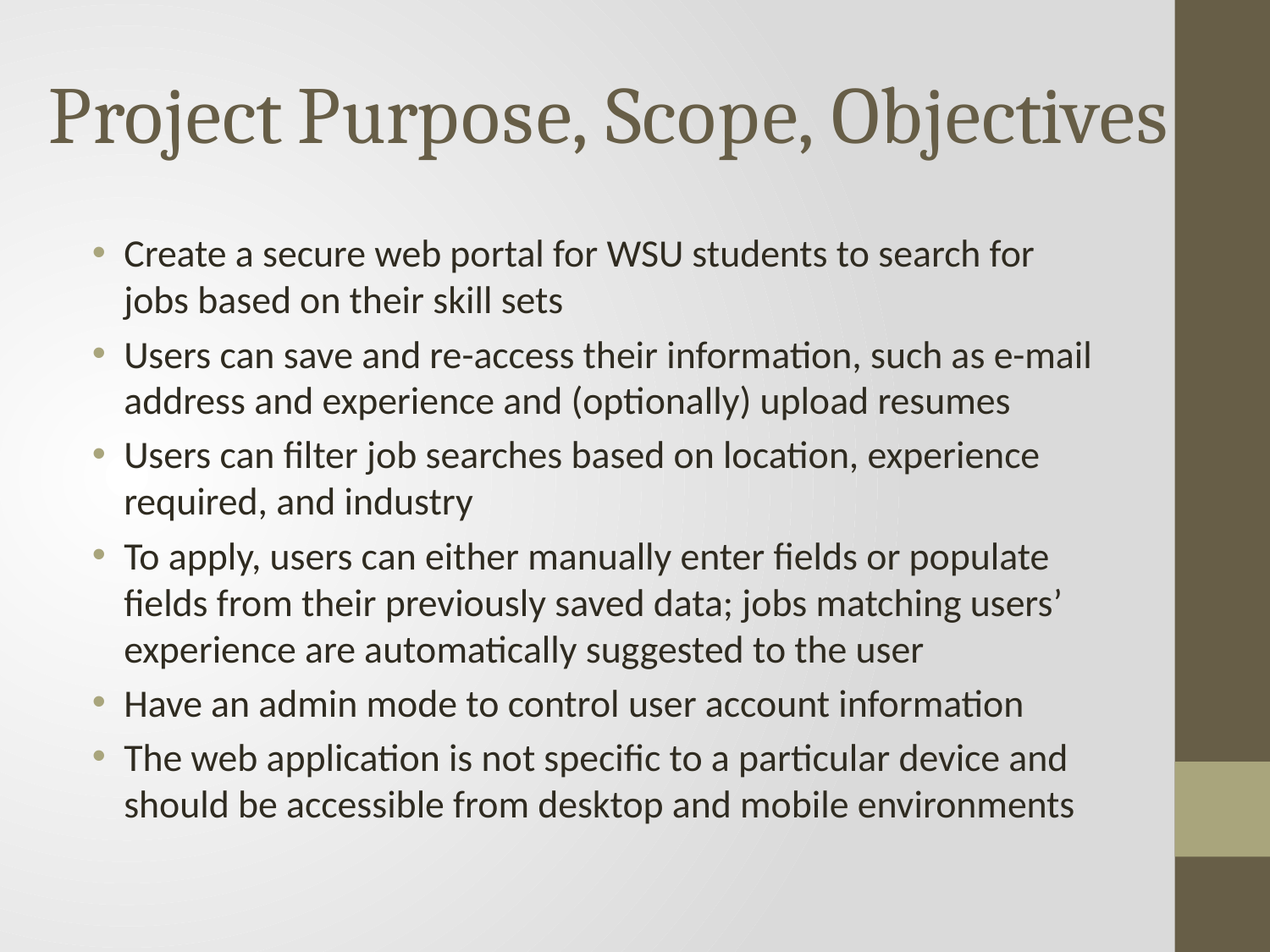

# Project Purpose, Scope, Objectives
Create a secure web portal for WSU students to search for jobs based on their skill sets
Users can save and re-access their information, such as e-mail address and experience and (optionally) upload resumes
Users can filter job searches based on location, experience required, and industry
To apply, users can either manually enter fields or populate fields from their previously saved data; jobs matching users’ experience are automatically suggested to the user
Have an admin mode to control user account information
The web application is not specific to a particular device and should be accessible from desktop and mobile environments